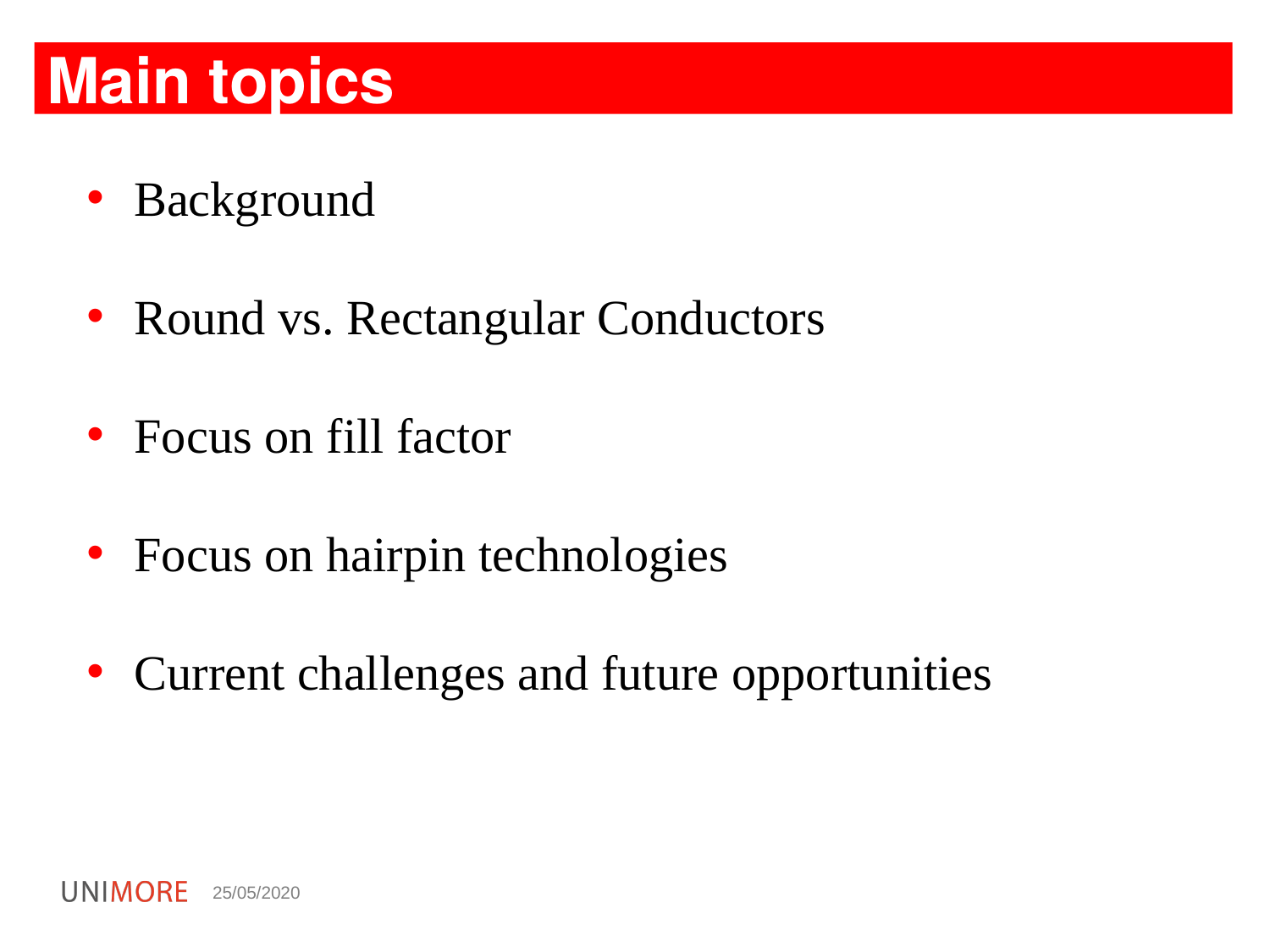

# Main topics
Background

Round vs. Rectangular Conductors

Focus on fill factor

Focus on hairpin technologies

Current challenges and future opportunities
25/05/2020